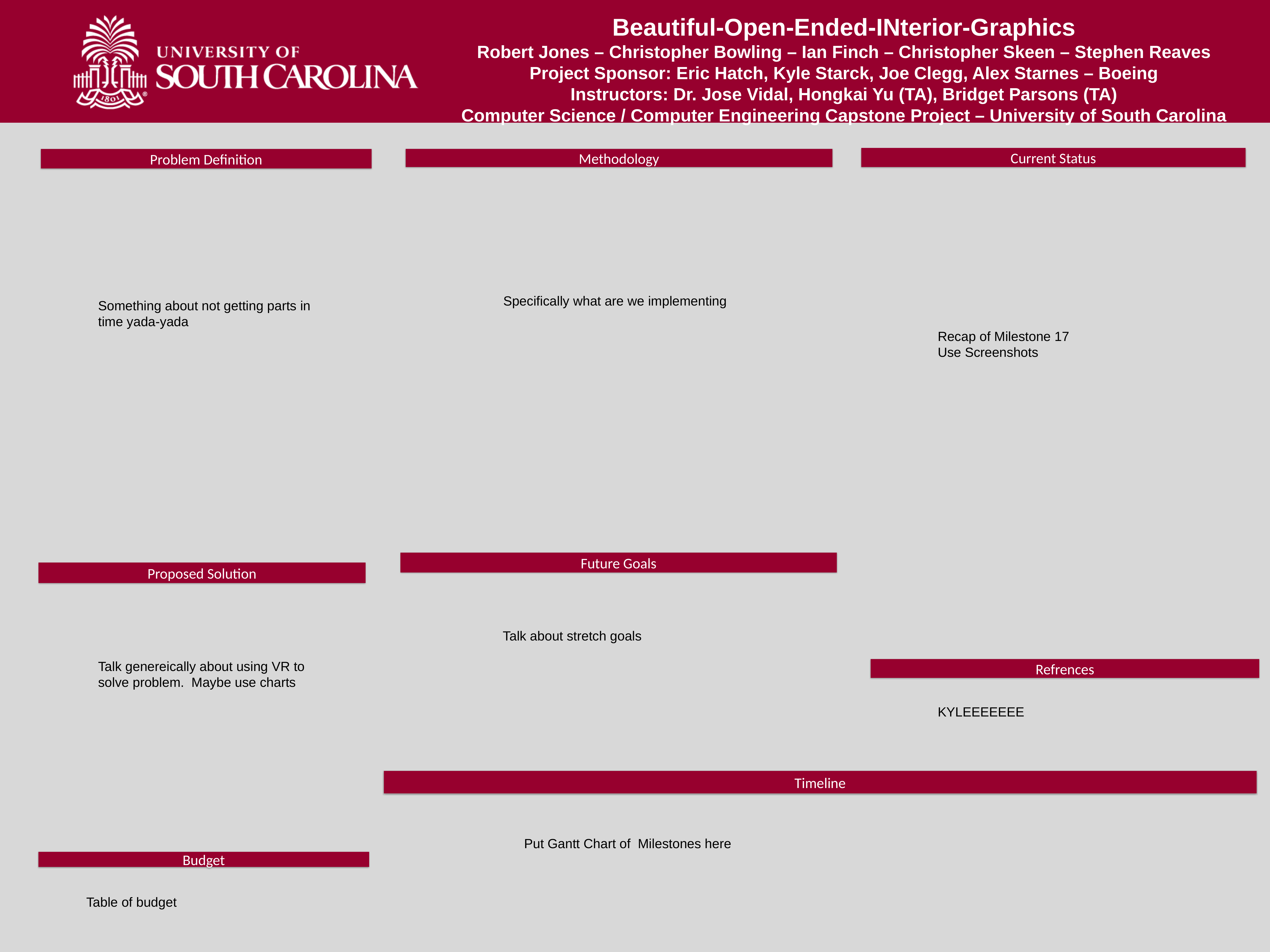

Beautiful-Open-Ended-INterior-Graphics
Robert Jones – Christopher Bowling – Ian Finch – Christopher Skeen – Stephen Reaves
Project Sponsor: Eric Hatch, Kyle Starck, Joe Clegg, Alex Starnes – Boeing
Instructors: Dr. Jose Vidal, Hongkai Yu (TA), Bridget Parsons (TA)
Computer Science / Computer Engineering Capstone Project – University of South Carolina
Current Status
Methodology
Problem Definition
Specifically what are we implementing
Something about not getting parts in time yada-yada
Recap of Milestone 17
Use Screenshots

Future Goals
Proposed Solution
Talk about stretch goals
Talk genereically about using VR to solve problem.  Maybe use charts
Refrences
KYLEEEEEEE
Timeline
Put Gantt Chart of  Milestones here
Budget
Table of budget